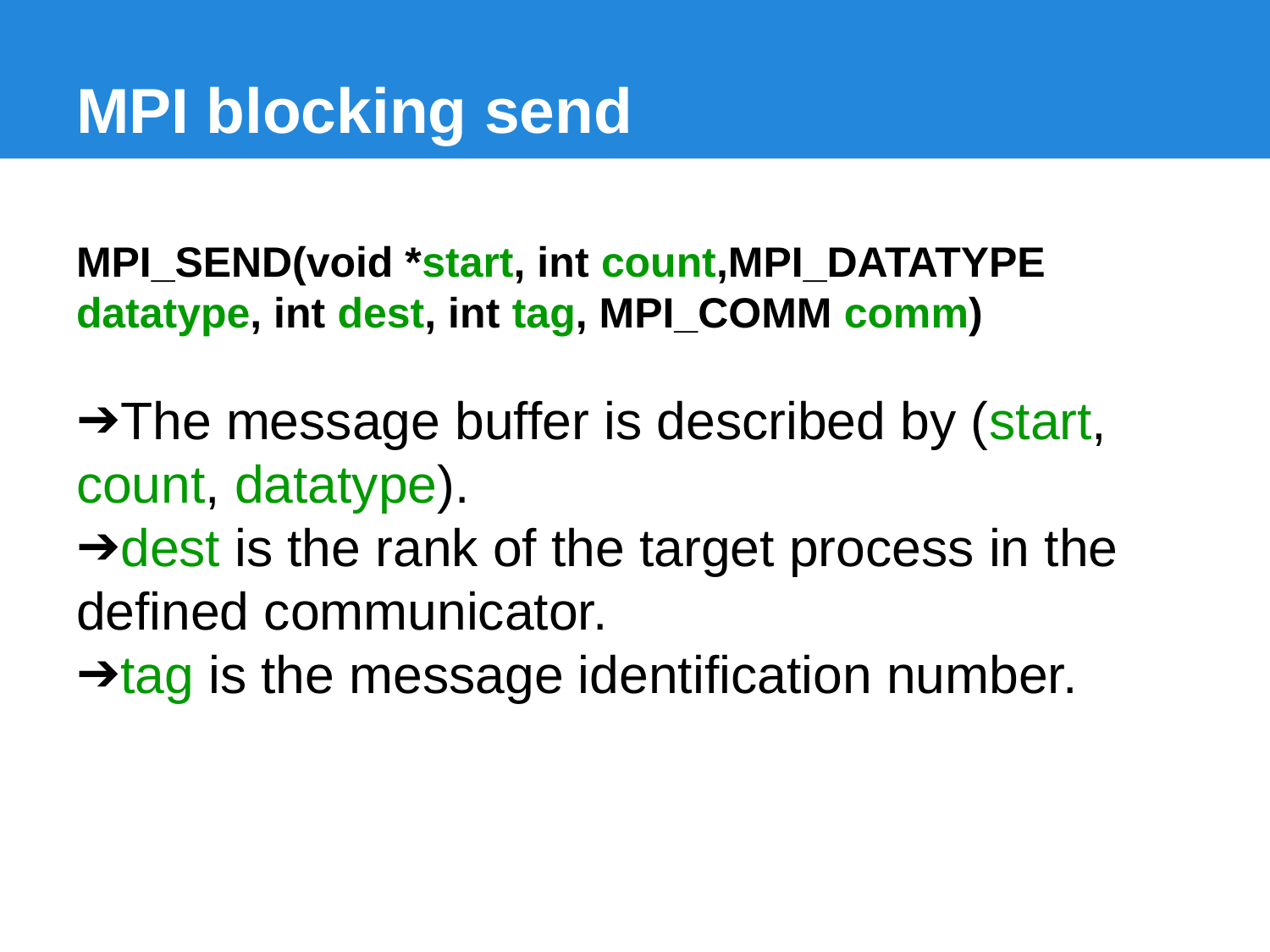

# MPI blocking send
MPI_SEND(void *start, int count,MPI_DATATYPE datatype, int dest, int tag, MPI_COMM comm)

The message buffer is described by (start, count, datatype).
dest is the rank of the target process in the defined communicator.
tag is the message identification number.